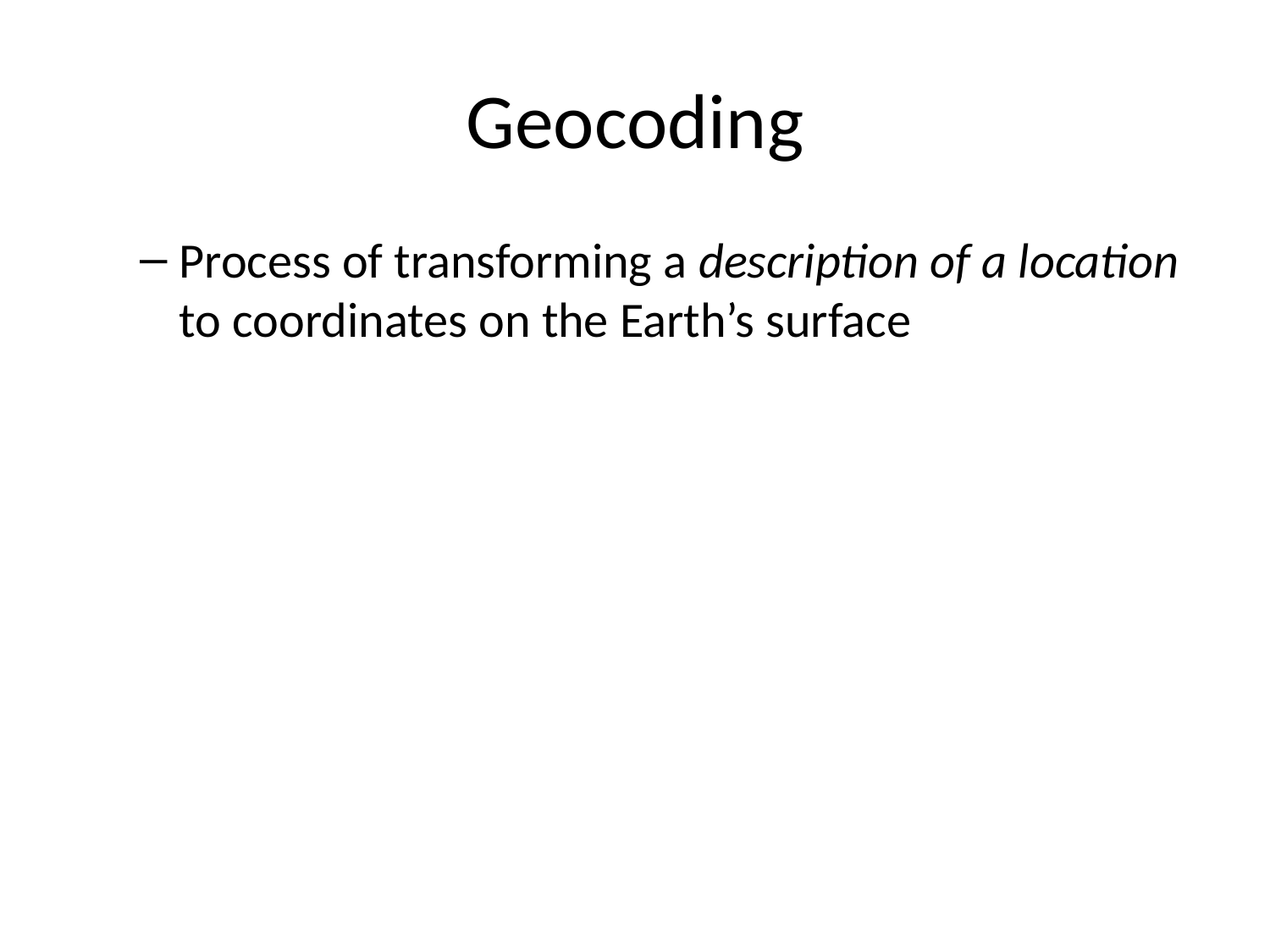

# Geocoding
Process of transforming a description of a location to coordinates on the Earth’s surface